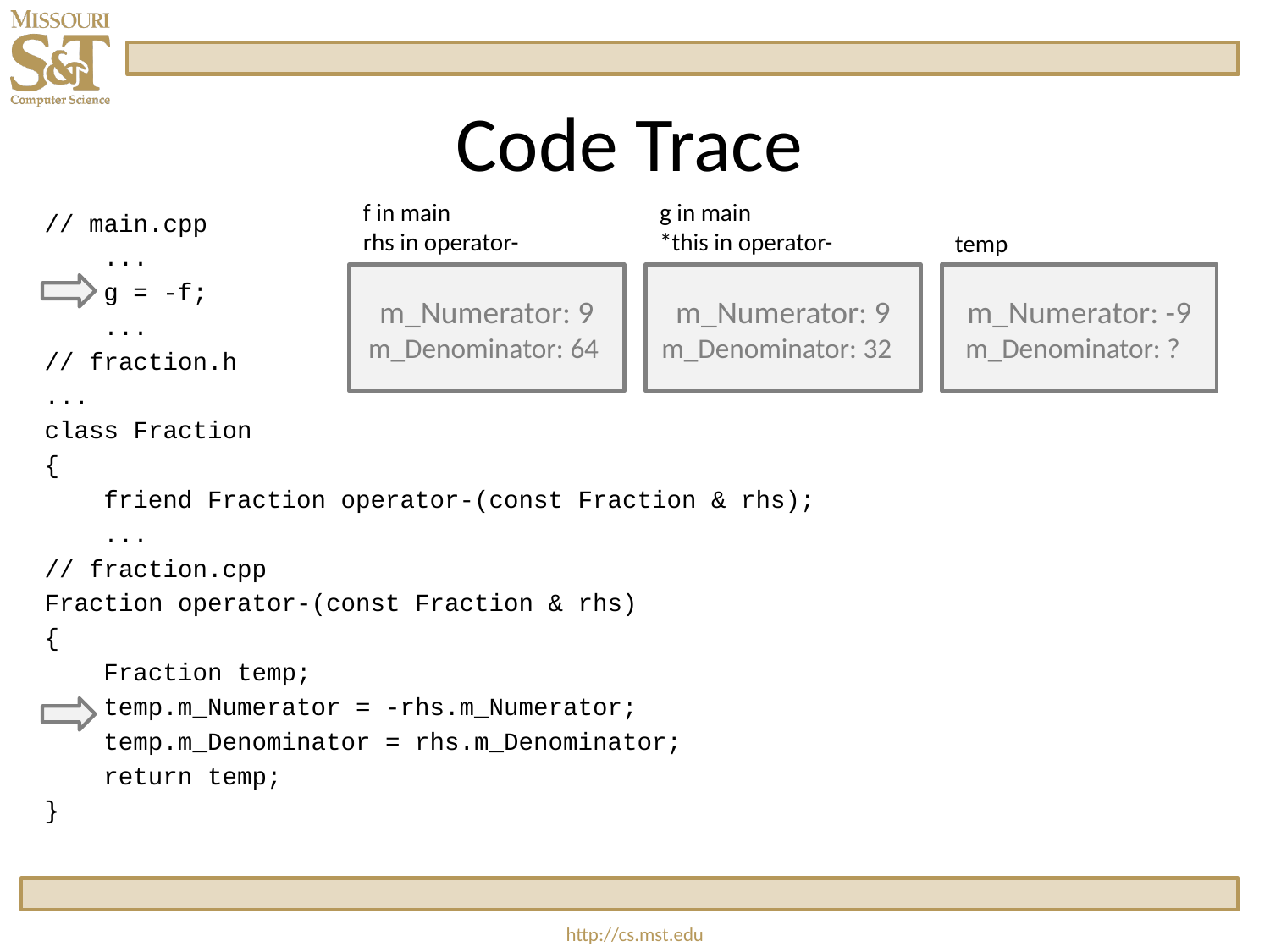

# Code Trace
f in main
rhs in operator-
g in main
*this in operator-
// main.cpp
    ...
    g = -f;
    ...
// fraction.h
...
class Fraction
{
    friend Fraction operator-(const Fraction & rhs);
    ...
// fraction.cpp
Fraction operator-(const Fraction & rhs)
{
    Fraction temp;
    temp.m_Numerator = -rhs.m_Numerator;
    temp.m_Denominator = rhs.m_Denominator;
    return temp;
}
temp
m_Numerator: 9
m_Denominator: 64
m_Numerator: 9
m_Denominator: 32
m_Numerator: -9
m_Denominator: ?